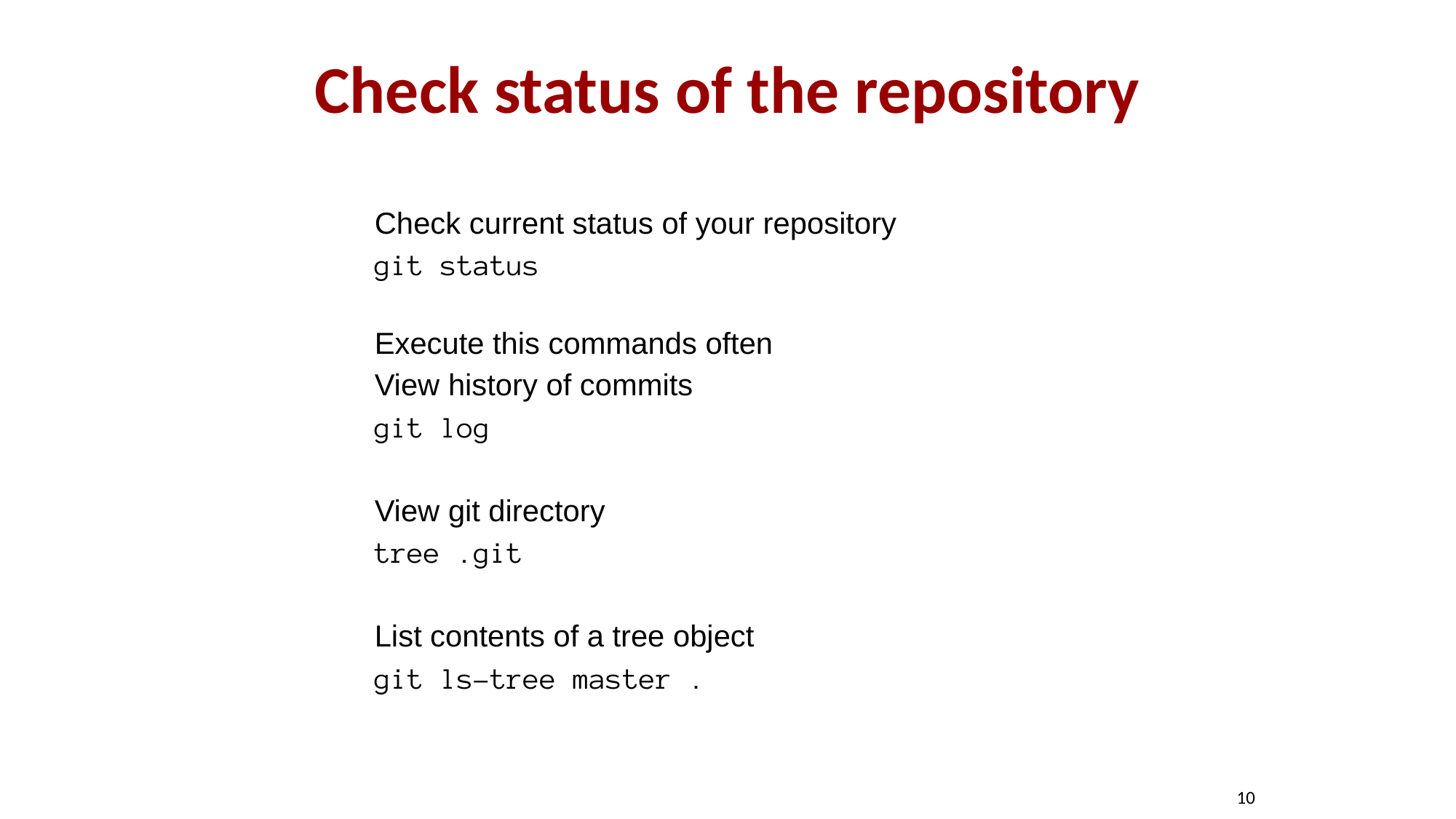

# Check status of the repository
Check current status of your repository
git status
                                     Execute this commands often
View history of commits
git log

View git directory
tree .git

List contents of a tree object
git ls-tree master .

10